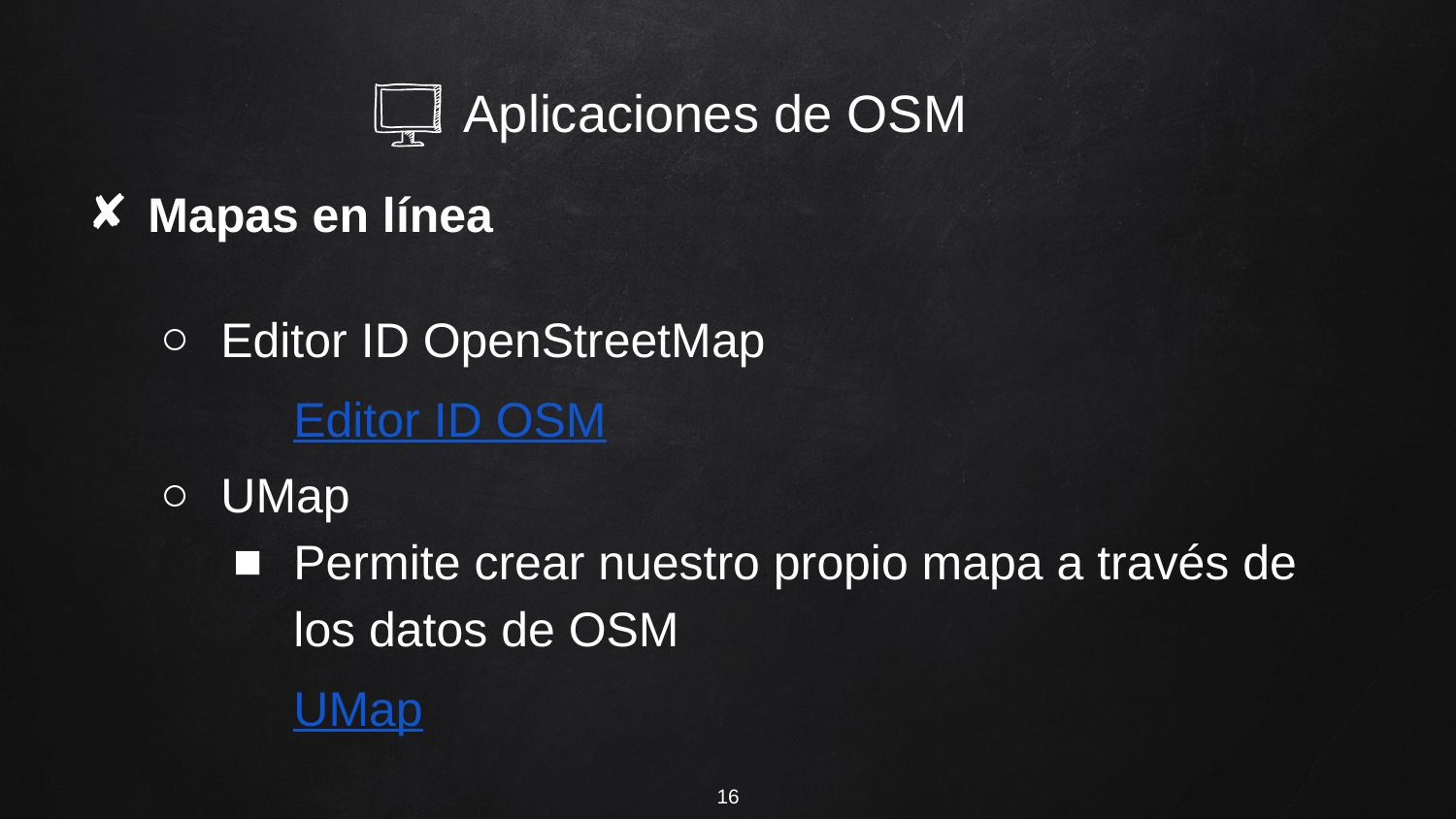

# Aplicaciones de OSM

Mapas en línea
Editor ID OpenStreetMap
Editor ID OSM
UMap
Permite crear nuestro propio mapa a través de los datos de OSM
UMap

16